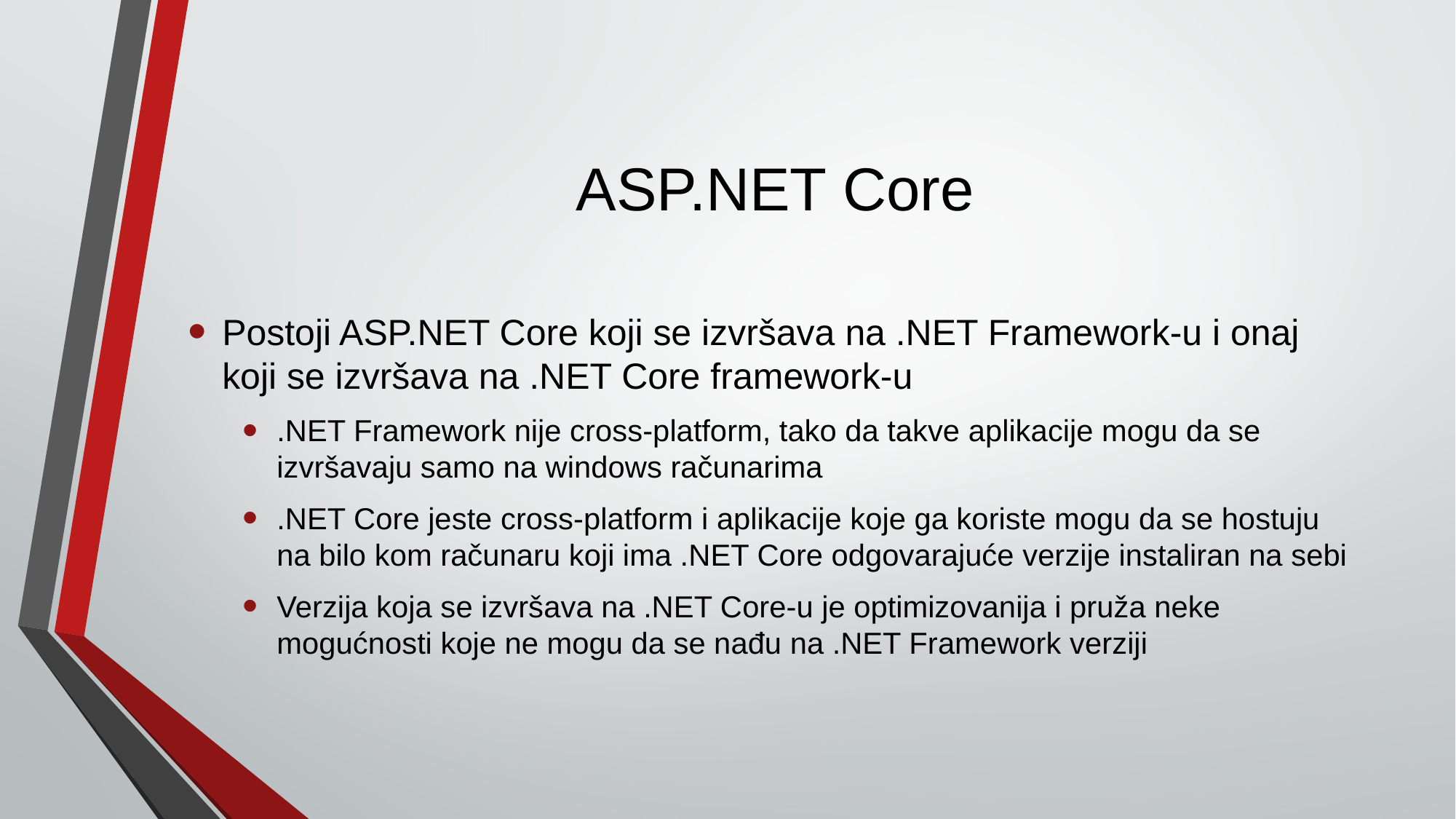

# ASP.NET Core
Postoji ASP.NET Core koji se izvršava na .NET Framework-u i onaj koji se izvršava na .NET Core framework-u
.NET Framework nije cross-platform, tako da takve aplikacije mogu da se izvršavaju samo na windows računarima
.NET Core jeste cross-platform i aplikacije koje ga koriste mogu da se hostuju na bilo kom računaru koji ima .NET Core odgovarajuće verzije instaliran na sebi
Verzija koja se izvršava na .NET Core-u je optimizovanija i pruža neke mogućnosti koje ne mogu da se nađu na .NET Framework verziji